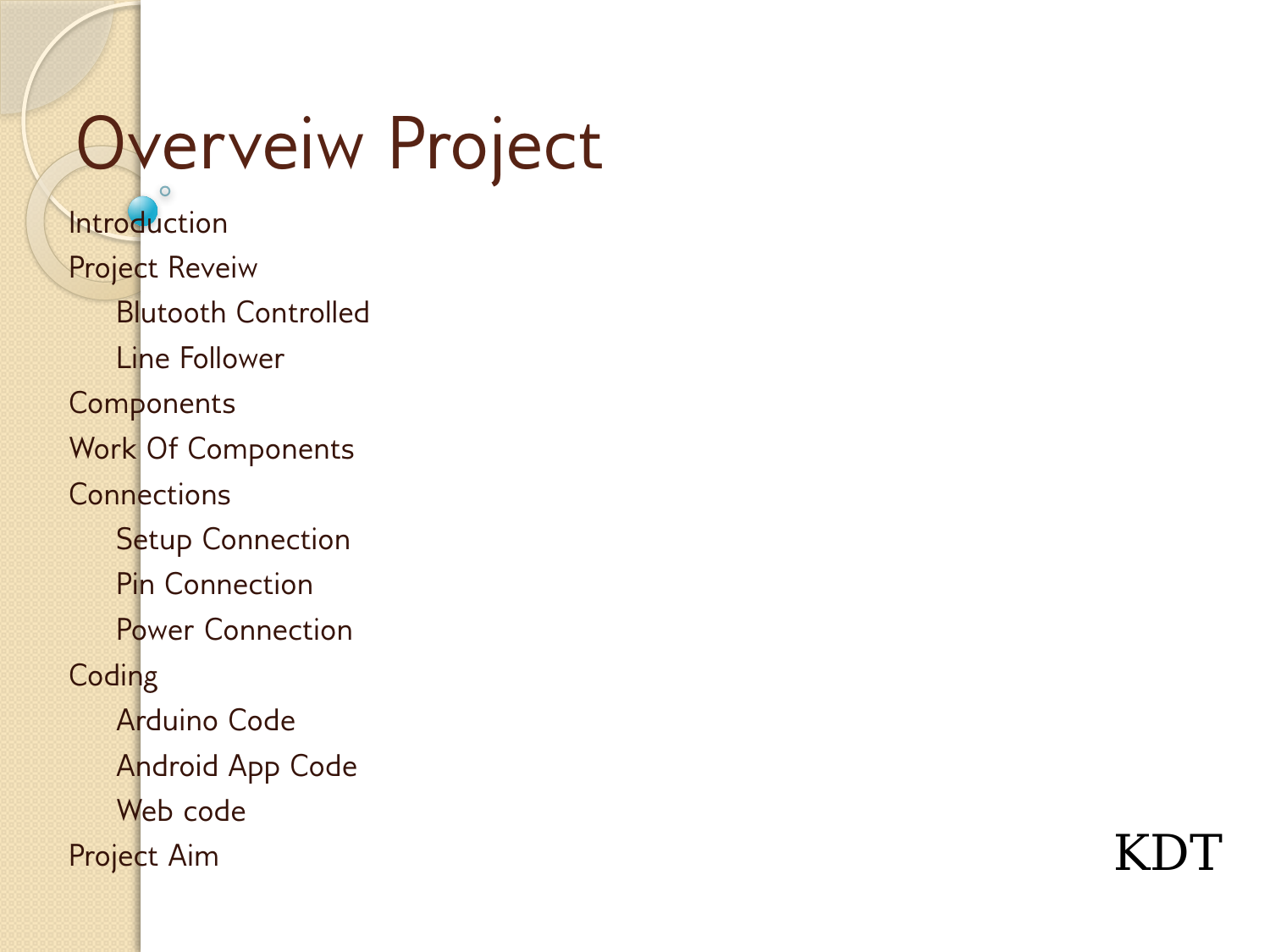

# Overveiw Project
Introduction
Project Reveiw
     Blutooth Controlled
     Line Follower
Components
Work Of Components
Connections
     Setup Connection
     Pin Connection
     Power Connection
Coding
     Arduino Code
     Android App Code
     Web code
Project Aim
KDT